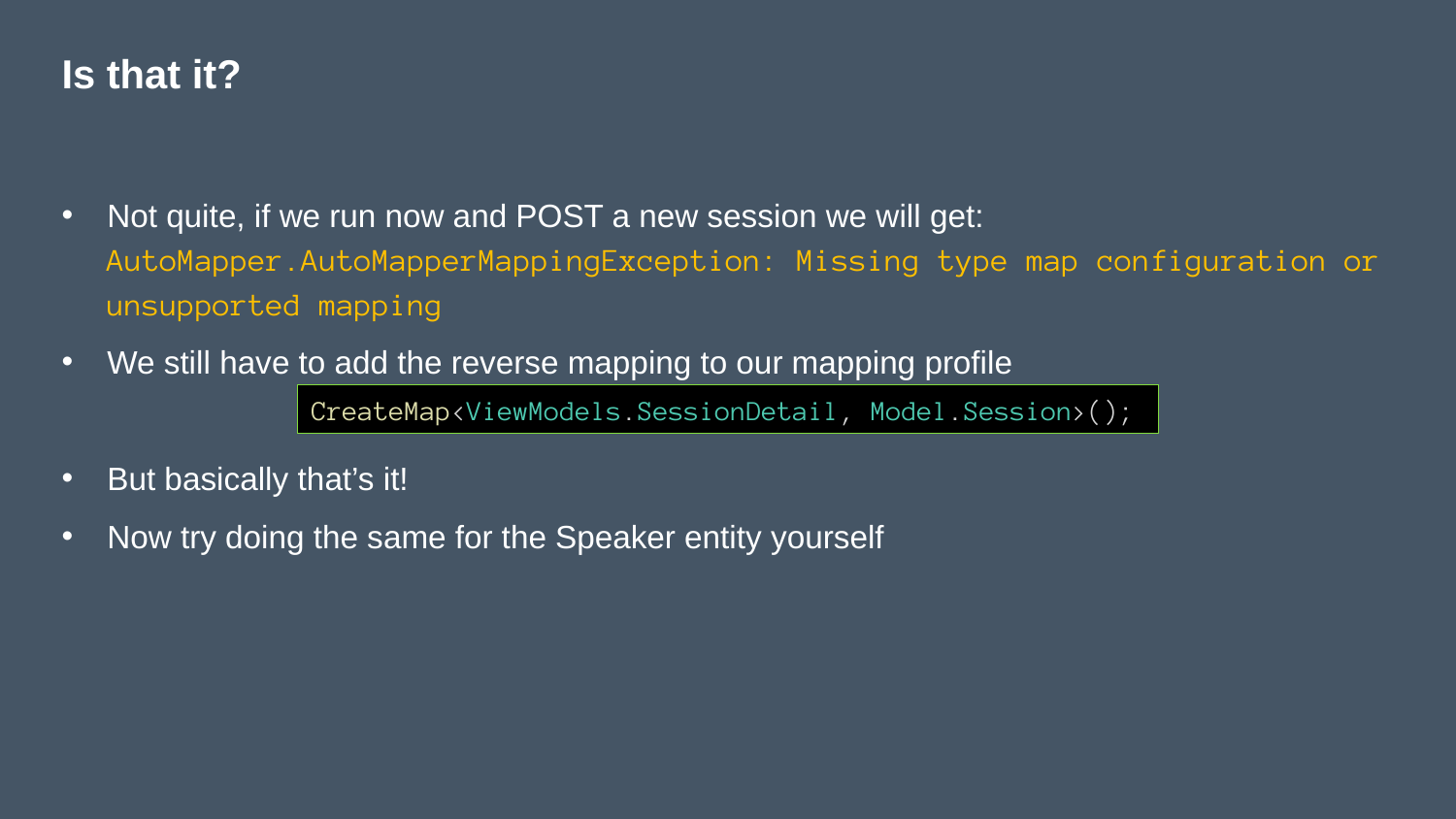

# Is that it?
Not quite, if we run now and POST a new session we will get: AutoMapper.AutoMapperMappingException: Missing type map configuration or unsupported mapping
We still have to add the reverse mapping to our mapping profile

But basically that’s it!
Now try doing the same for the Speaker entity yourself

CreateMap<ViewModels.SessionDetail, Model.Session>();